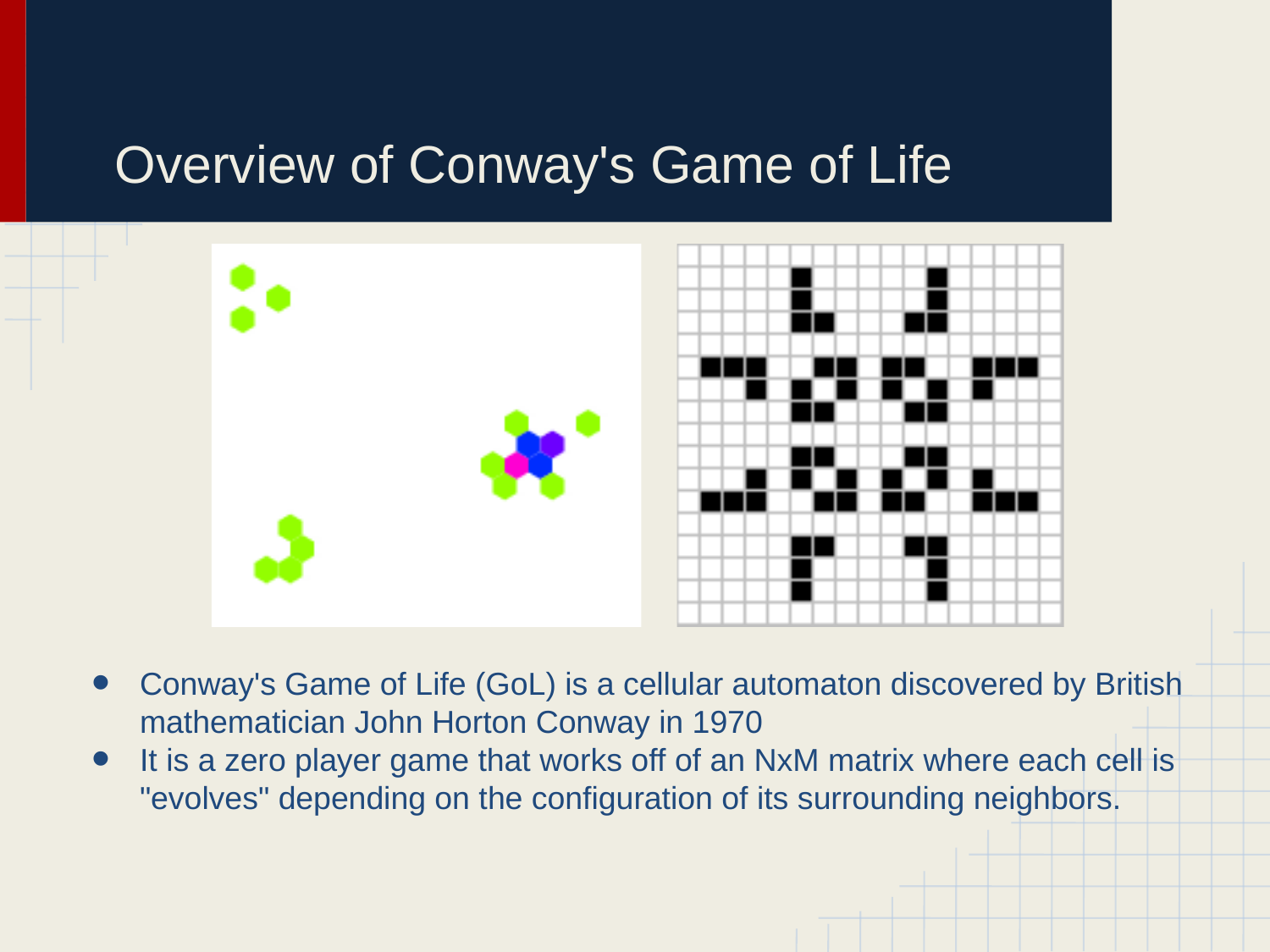

# Overview of Conway's Game of Life

Conway's Game of Life (GoL) is a cellular automaton discovered by British mathematician John Horton Conway in 1970
It is a zero player game that works off of an NxM matrix where each cell is "evolves" depending on the configuration of its surrounding neighbors.